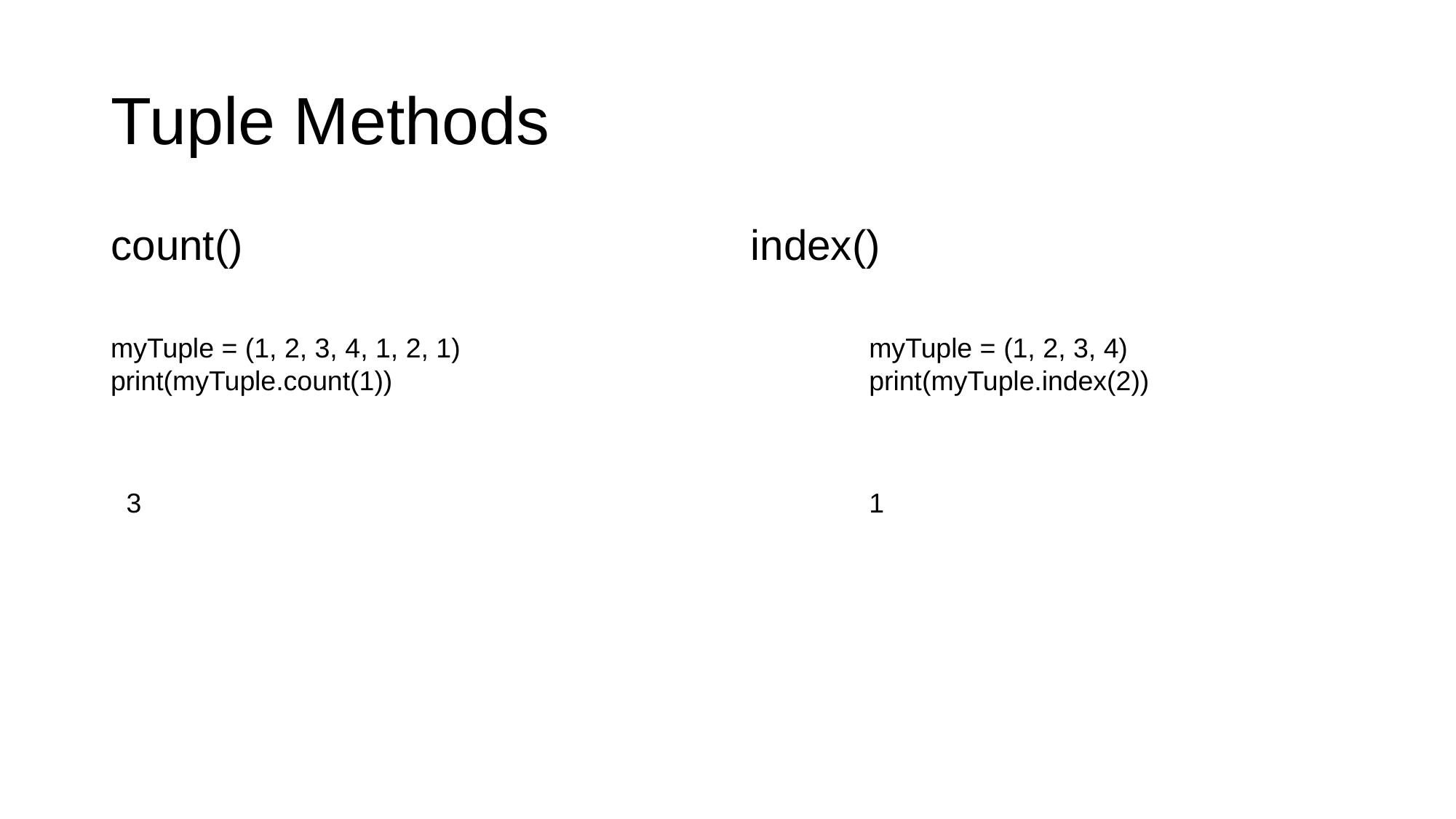

# Tuple Methods
count()                                           index()
myTuple = (1, 2, 3, 4, 1, 2, 1) print(myTuple.count(1))
myTuple = (1, 2, 3, 4)
print(myTuple.index(2))
3
1